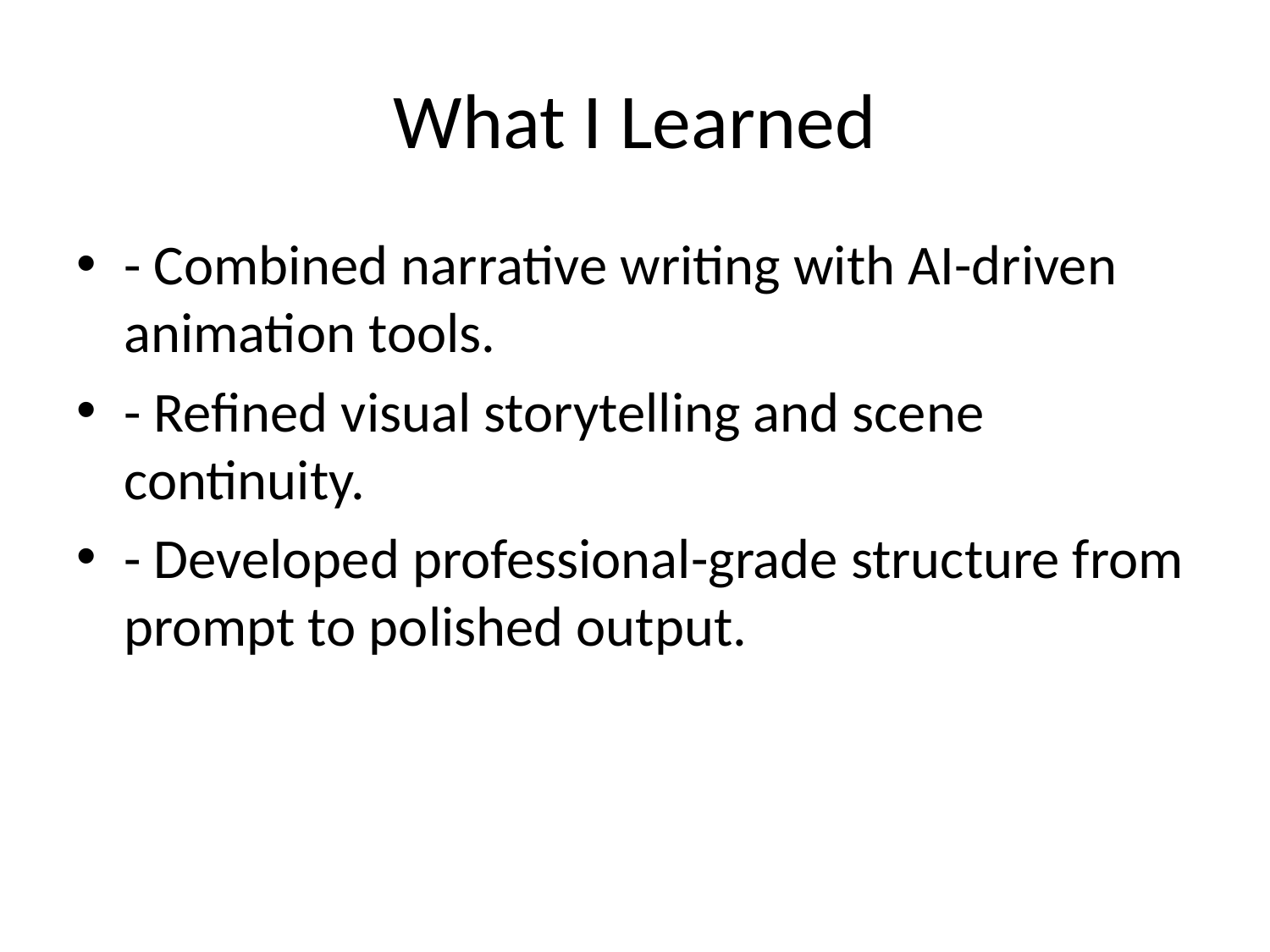

# What I Learned
- Combined narrative writing with AI-driven animation tools.
- Refined visual storytelling and scene continuity.
- Developed professional-grade structure from prompt to polished output.